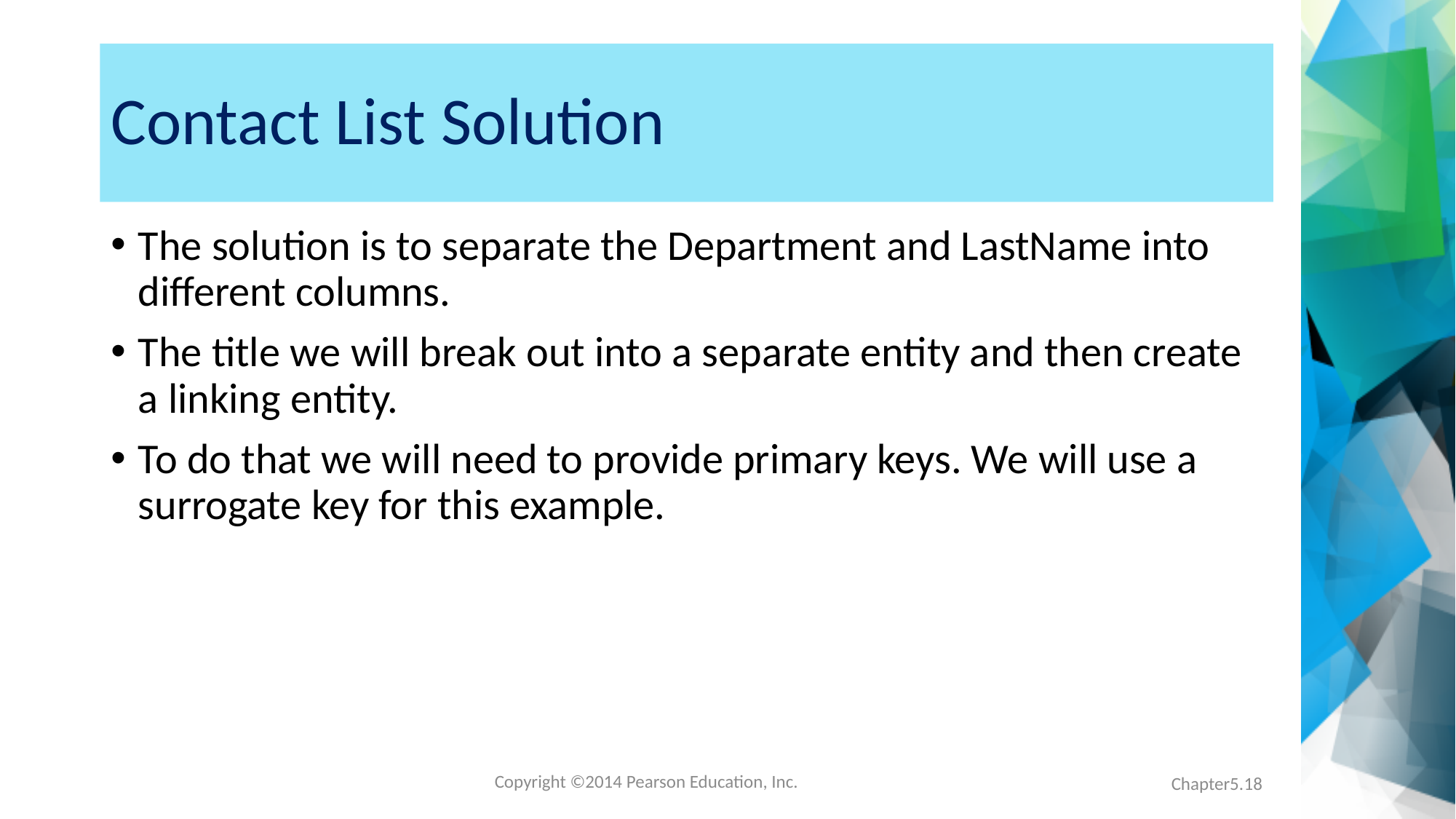

# Contact List Solution
The solution is to separate the Department and LastName into different columns.
The title we will break out into a separate entity and then create a linking entity.
To do that we will need to provide primary keys. We will use a surrogate key for this example.

Chapter5.18